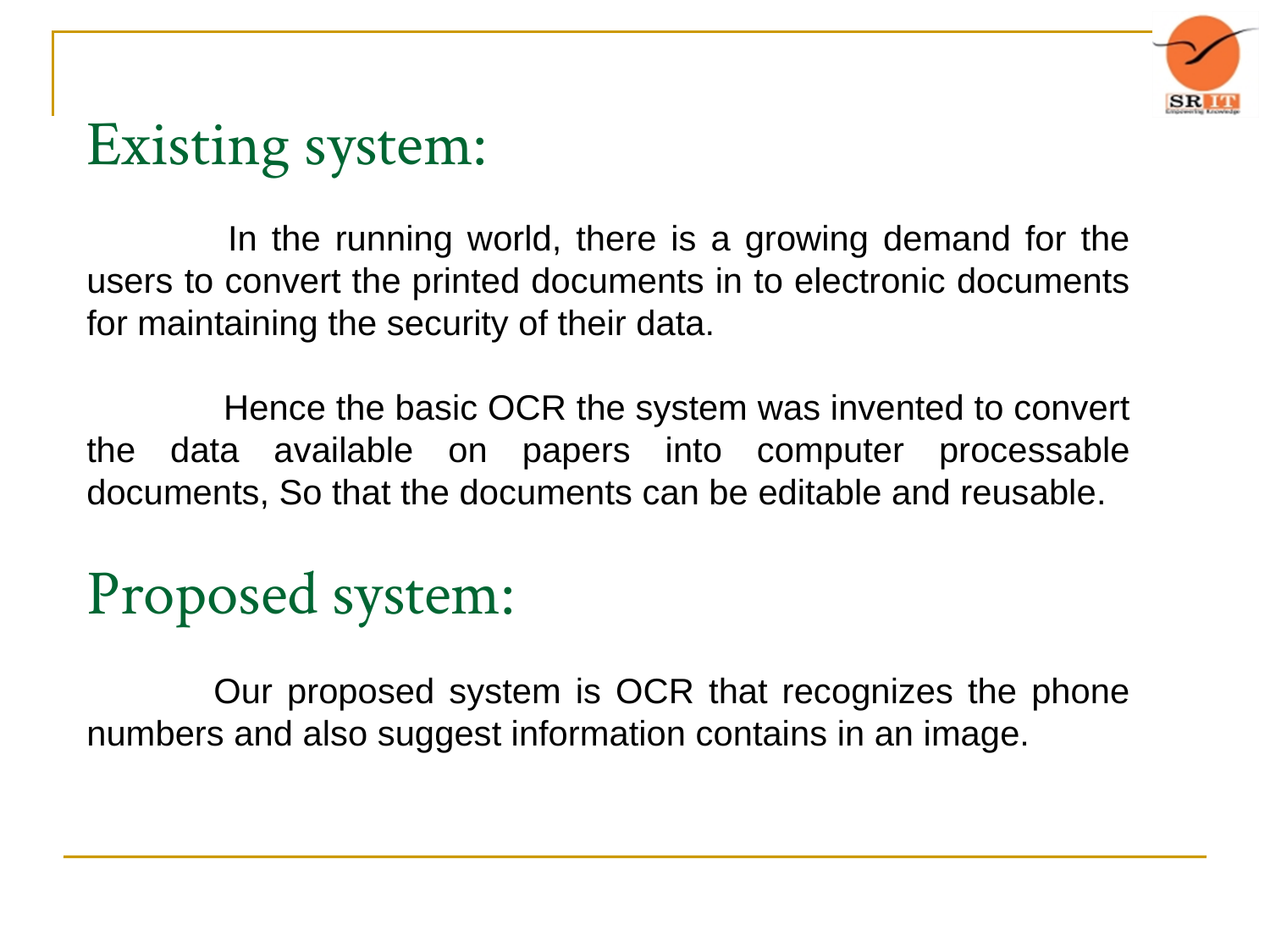

Existing system:

	 In the running world, there is a growing demand for the users to convert the printed documents in to electronic documents for maintaining the security of their data.

	 Hence the basic OCR the system was invented to convert the data available on papers into computer processable documents, So that the documents can be editable and reusable.

Proposed system:

	Our proposed system is OCR that recognizes the phone numbers and also suggest information contains in an image.